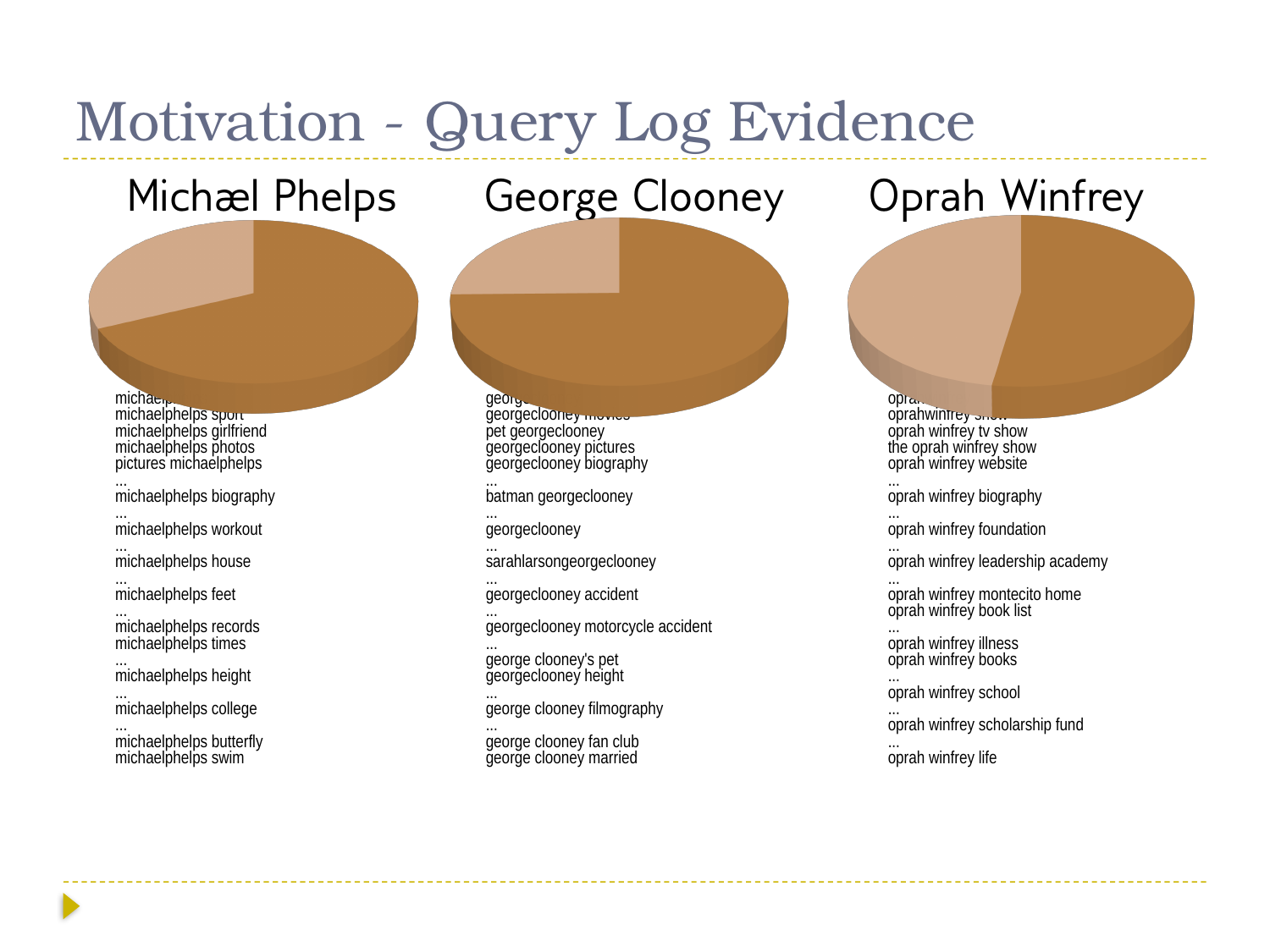

# Motivation - Query Log Evidence
Michael Phelps
George Clooney
Oprah Winfrey

[unsupported chart]

[unsupported chart]

[unsupported chart]

| michaelphelps |  |
| --- | --- |
| michaelphelps sport |  |
| michaelphelps girlfriend |  |
| michaelphelps photos |  |
| pictures michaelphelps |  |
| ... |  |
| michaelphelps biography |  |
| ... |  |
| michaelphelps workout |  |
| ... |  |
| michaelphelps house |  |
| ... |  |
| michaelphelps feet |  |
| ... |  |
| michaelphelps records |  |
| michaelphelps times |  |
| ... |  |
| michaelphelps height |  |
| ... |  |
| michaelphelps college |  |
| ... |  |
| michaelphelps butterfly |  |
| michaelphelps swim |  |
| georgeclooney |  |
| --- | --- |
| georgeclooney movies |  |
| pet georgeclooney |  |
| georgeclooney pictures |  |
| georgeclooney biography |  |
| ... |  |
| batman georgeclooney |  |
| ... |  |
| georgeclooney |  |
| ... |  |
| sarahlarsongeorgeclooney |  |
| ... |  |
| georgeclooney accident |  |
| ... |  |
| georgeclooney motorcycle accident |  |
| ... |  |
| george clooney's pet |  |
| georgeclooney height |  |
| ... |  |
| george clooney filmography |  |
| ... |  |
| george clooney fan club |  |
| george clooney married |  |
| oprahwinfrey |  |
| --- | --- |
| oprahwinfrey show |  |
| oprah winfrey tv show |  |
| the oprah winfrey show |  |
| oprah winfrey website |  |
| ... |  |
| oprah winfrey biography |  |
| ... |  |
| oprah winfrey foundation |  |
| ... |  |
| oprah winfrey leadership academy |  |
| ... |  |
| oprah winfrey montecito home |  |
| oprah winfrey book list |  |
| ... |  |
| oprah winfrey illness |  |
| oprah winfrey books |  |
| ... |  |
| oprah winfrey school |  |
| ... |  |
| oprah winfrey scholarship fund |  |
| ... |  |
| oprah winfrey life |  |